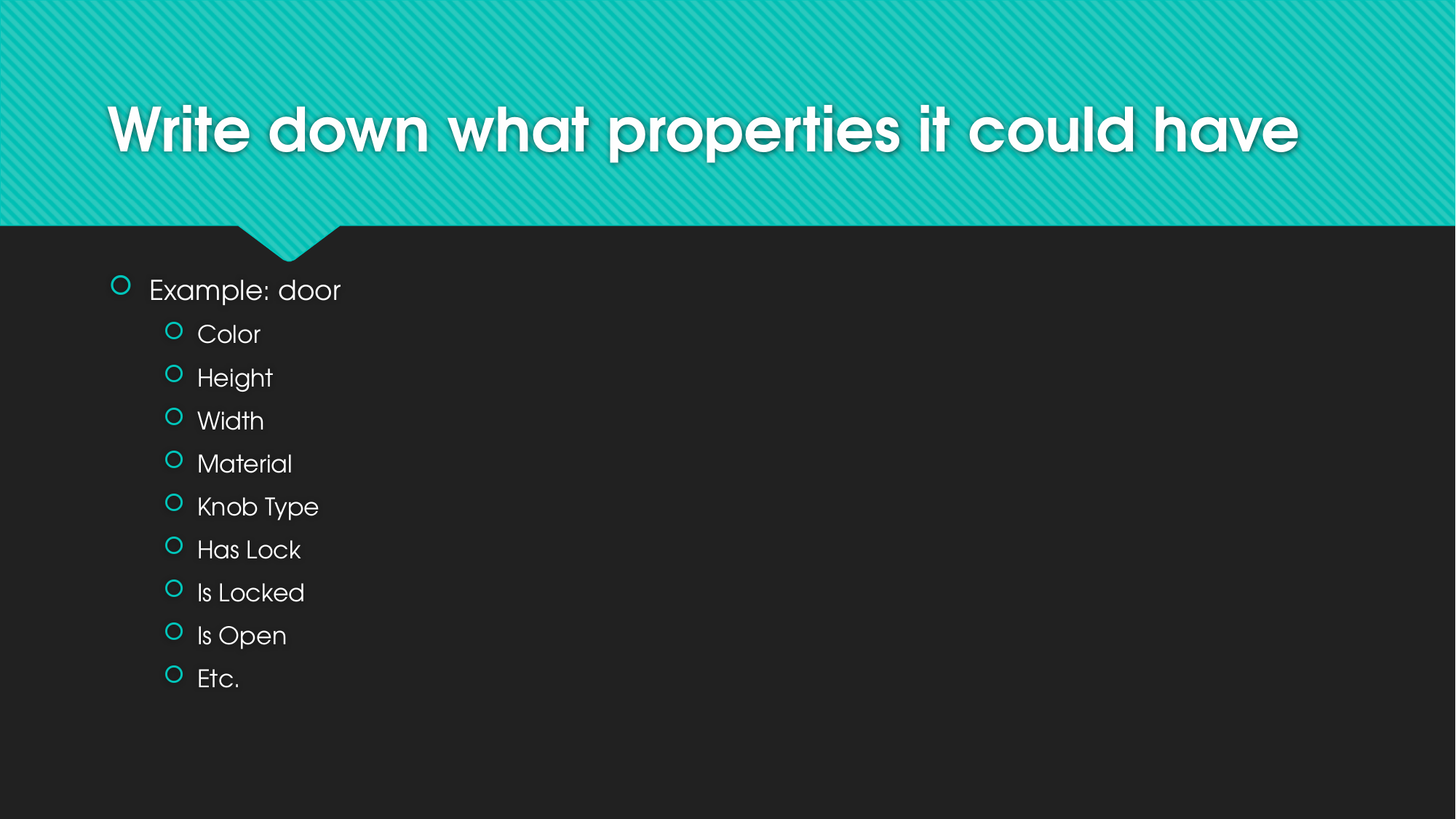

# Write down what properties it could have
Example: door
Color
Height
Width
Material
Knob Type
Has Lock
Is Locked
Is Open
Etc.